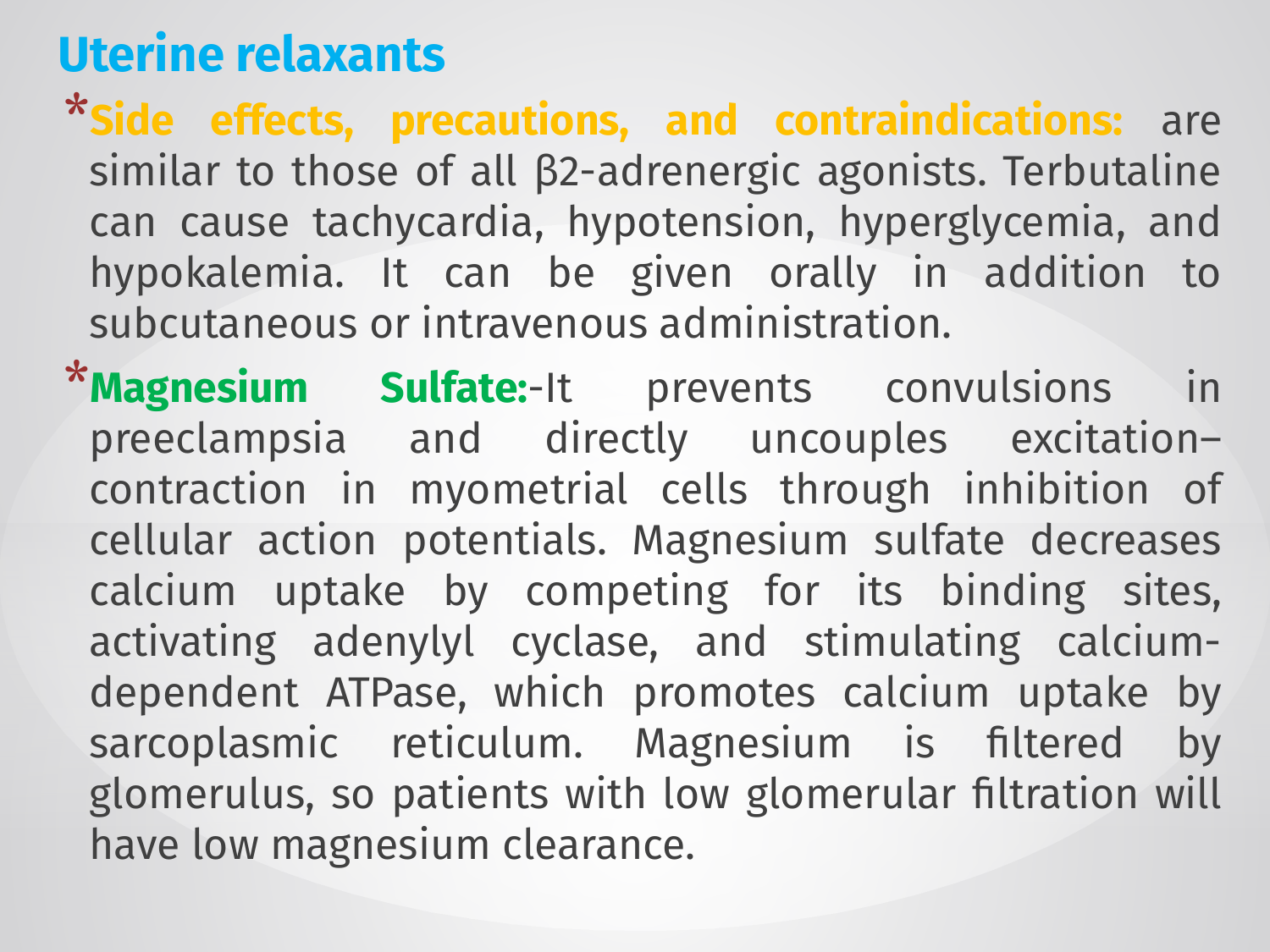

# Uterine relaxants
Side effects, precautions, and contraindications: are similar to those of all β2-adrenergic agonists. Terbutaline can cause tachycardia, hypotension, hyperglycemia, and hypokalemia. It can be given orally in addition to subcutaneous or intravenous administration.
Magnesium Sulfate:-It prevents convulsions in preeclampsia and directly uncouples excitation–contraction in myometrial cells through inhibition of cellular action potentials. Magnesium sulfate decreases calcium uptake by competing for its binding sites, activating adenylyl cyclase, and stimulating calcium-dependent ATPase, which promotes calcium uptake by sarcoplasmic reticulum. Magnesium is filtered by glomerulus, so patients with low glomerular filtration will have low magnesium clearance.